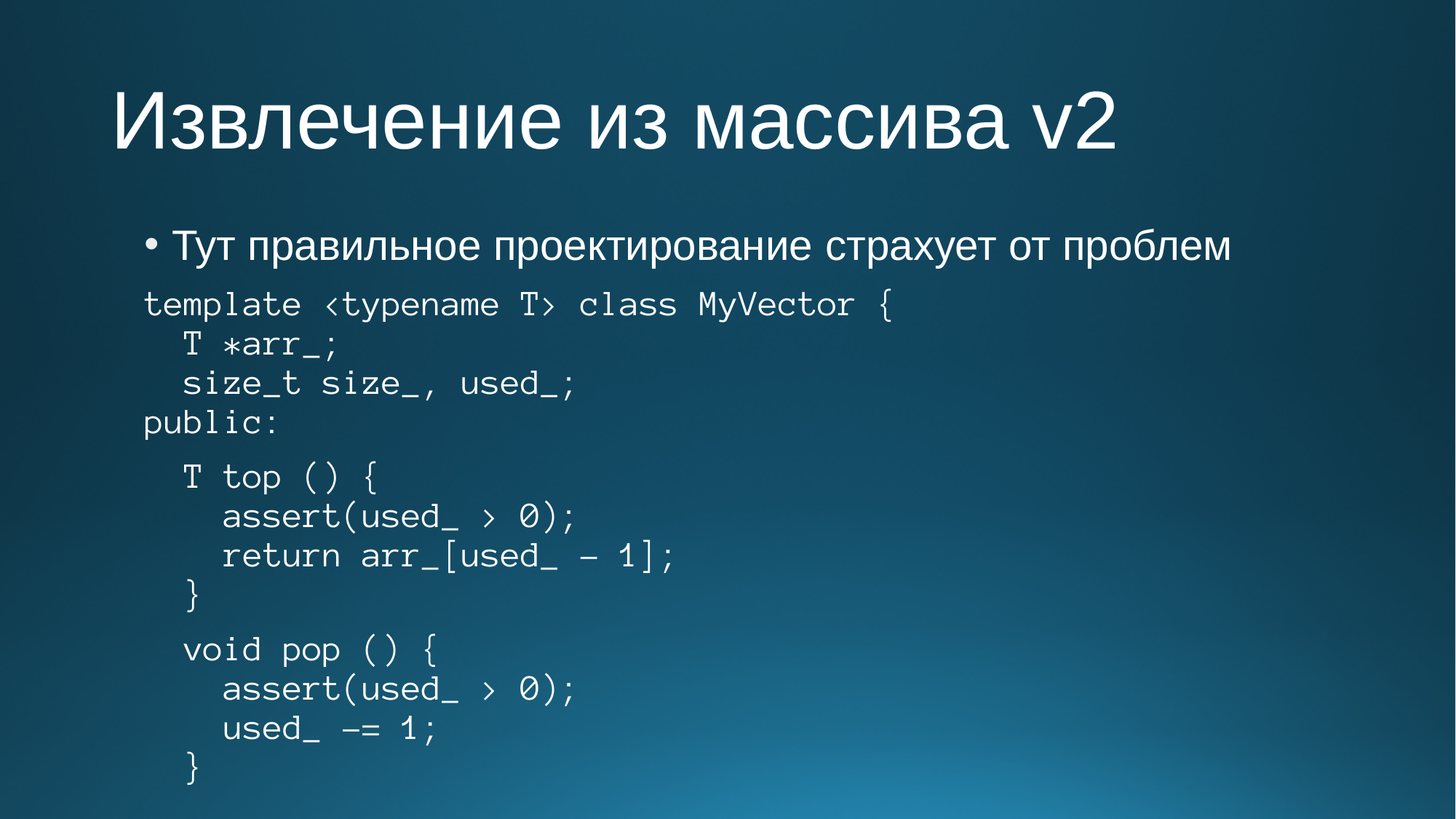

# Извлечение из массива v2
Тут правильное проектирование страхует от проблем
template <typename T> class MyVector {
  T *arr_;
  size_t size_, used_;
public:
  T top () {
    assert(used_ > 0);
    return arr_[used_ - 1];
  }
  void pop () {
    assert(used_ > 0);
    used_ -= 1;
  }